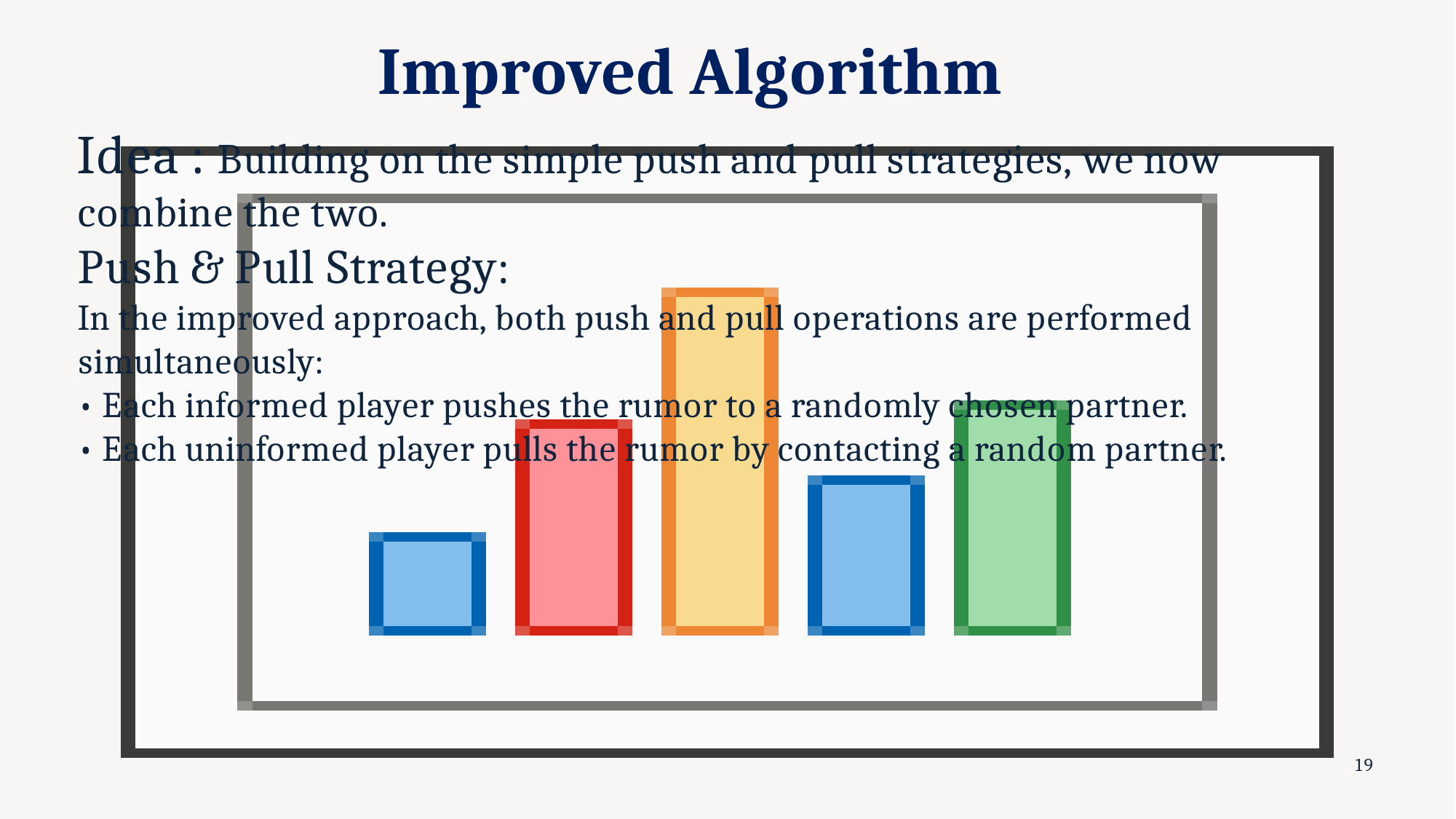

# Improved Algorithm
Idea : Building on the simple push and pull strategies, we now combine the two.
Push & Pull Strategy:
In the improved approach, both push and pull operations are performed simultaneously:
• Each informed player pushes the rumor to a randomly chosen partner.
• Each uninformed player pulls the rumor by contacting a random partner.
19